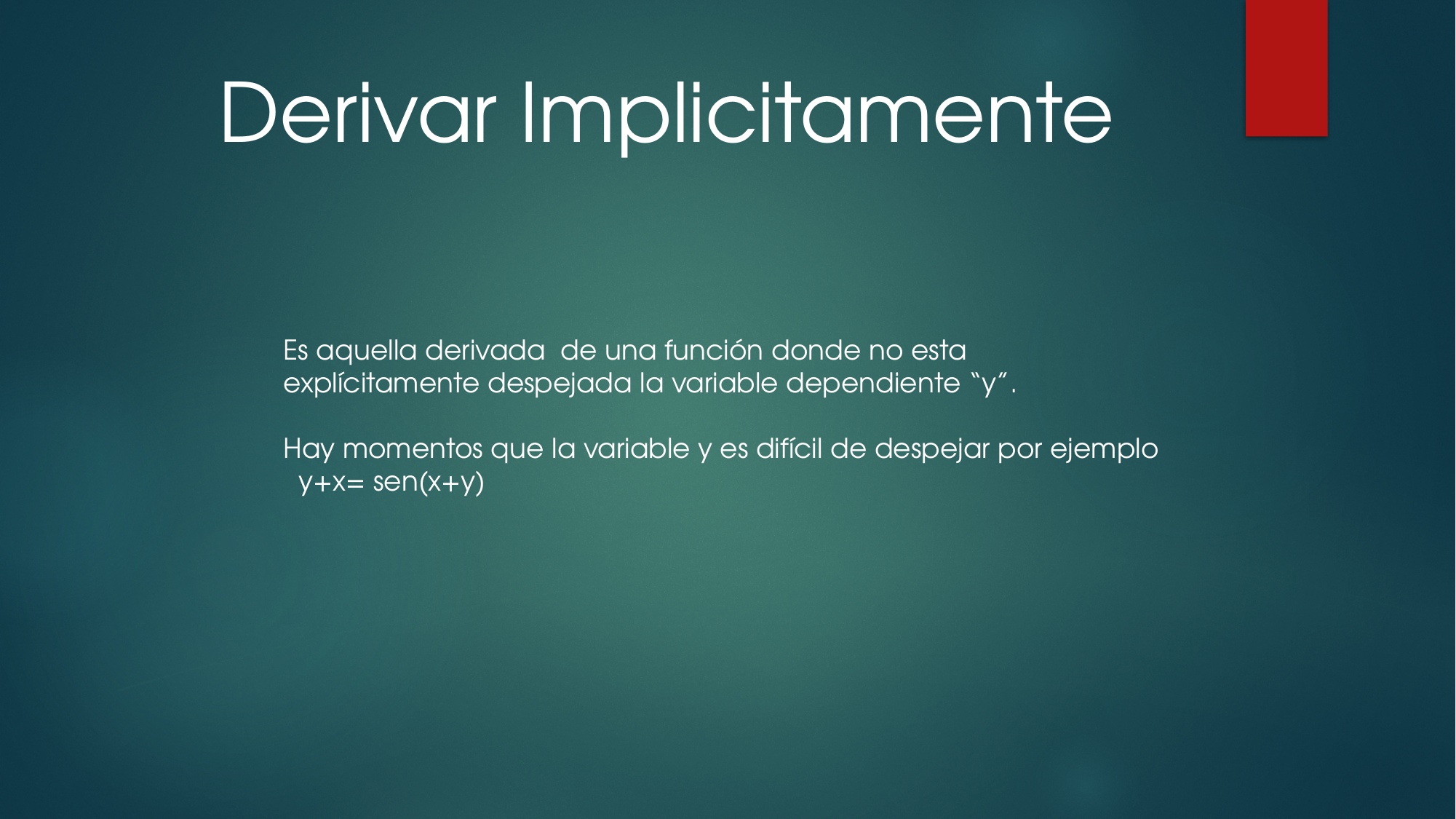

Derivar Implicitamente

Es aquella derivada  de una función donde no esta explícitamente despejada la variable dependiente “y”.

Hay momentos que la variable y es difícil de despejar por ejemplo
  y+x= sen(x+y)